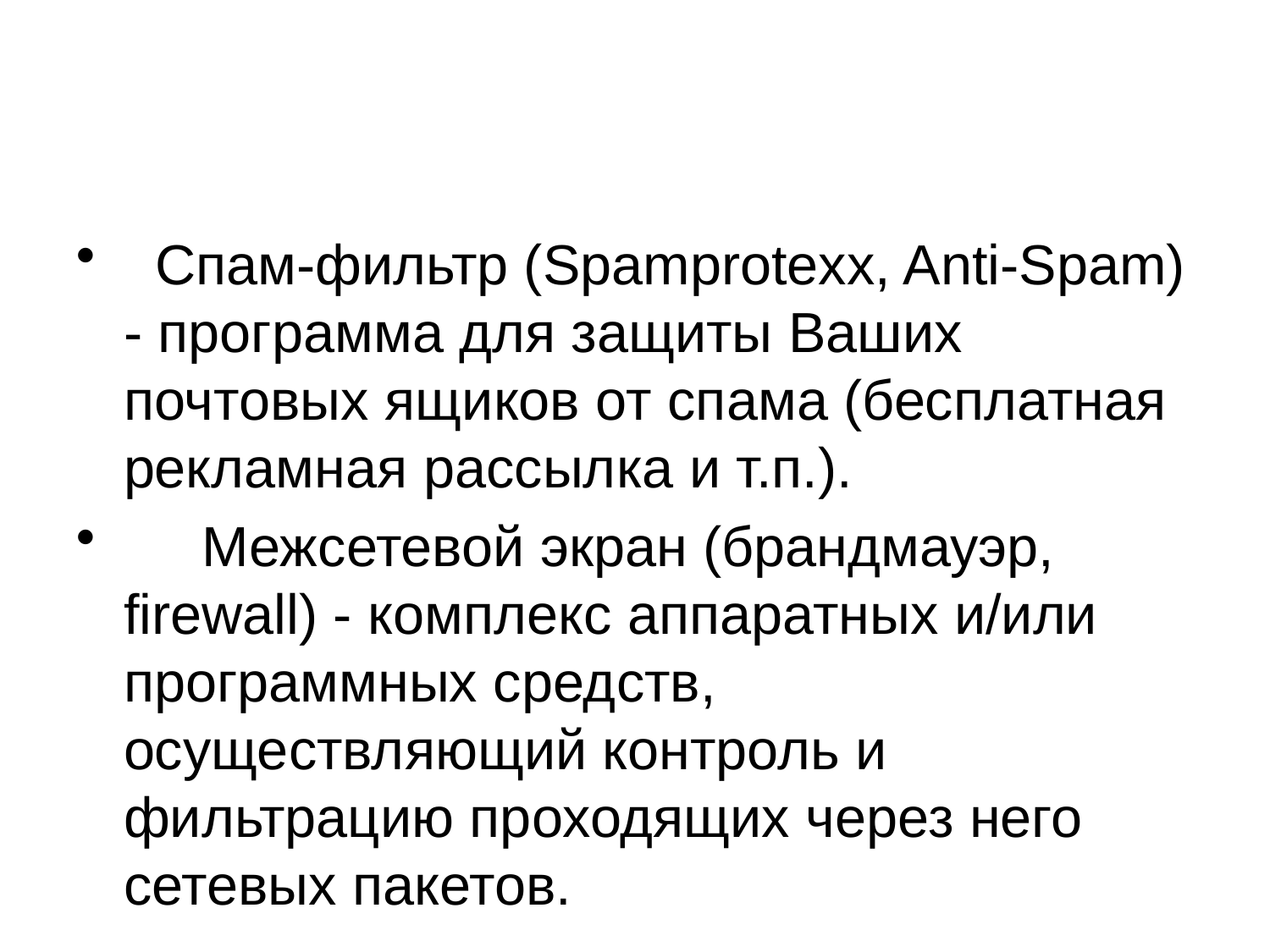

#
  Спам-фильтр (Spamprotexx, Anti-Spam) - программа для защиты Ваших почтовых ящиков от спама (бесплатная рекламная рассылка и т.п.).
     Межсетевой экран (брандмауэр, firewall) - комплекс аппаратных и/или программных средств, осуществляющий контроль и фильтрацию проходящих через него сетевых пакетов.